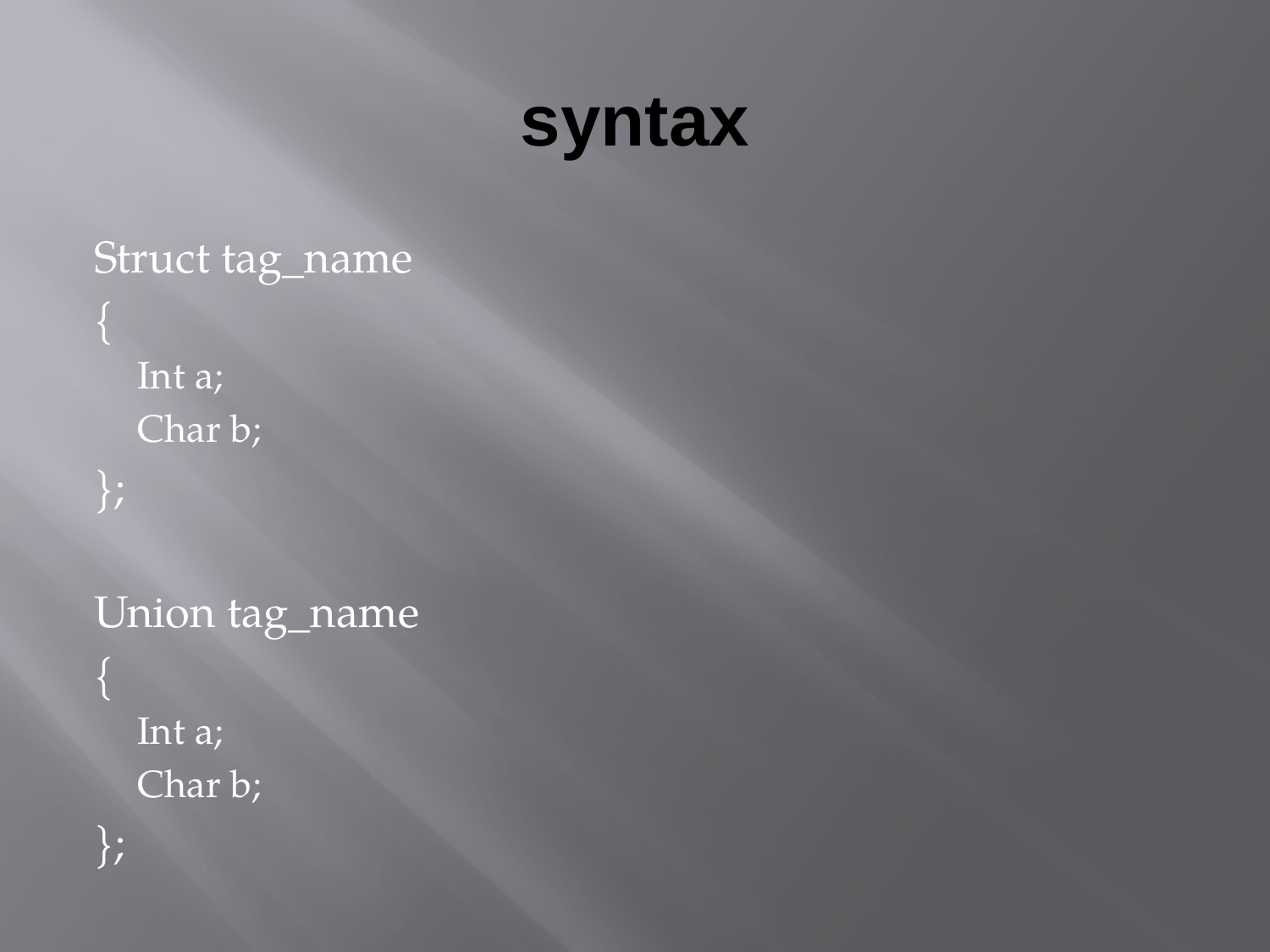

# syntax
Struct tag_name
{
Int a;
Char b;
};

Union tag_name
{
Int a;
Char b;
};